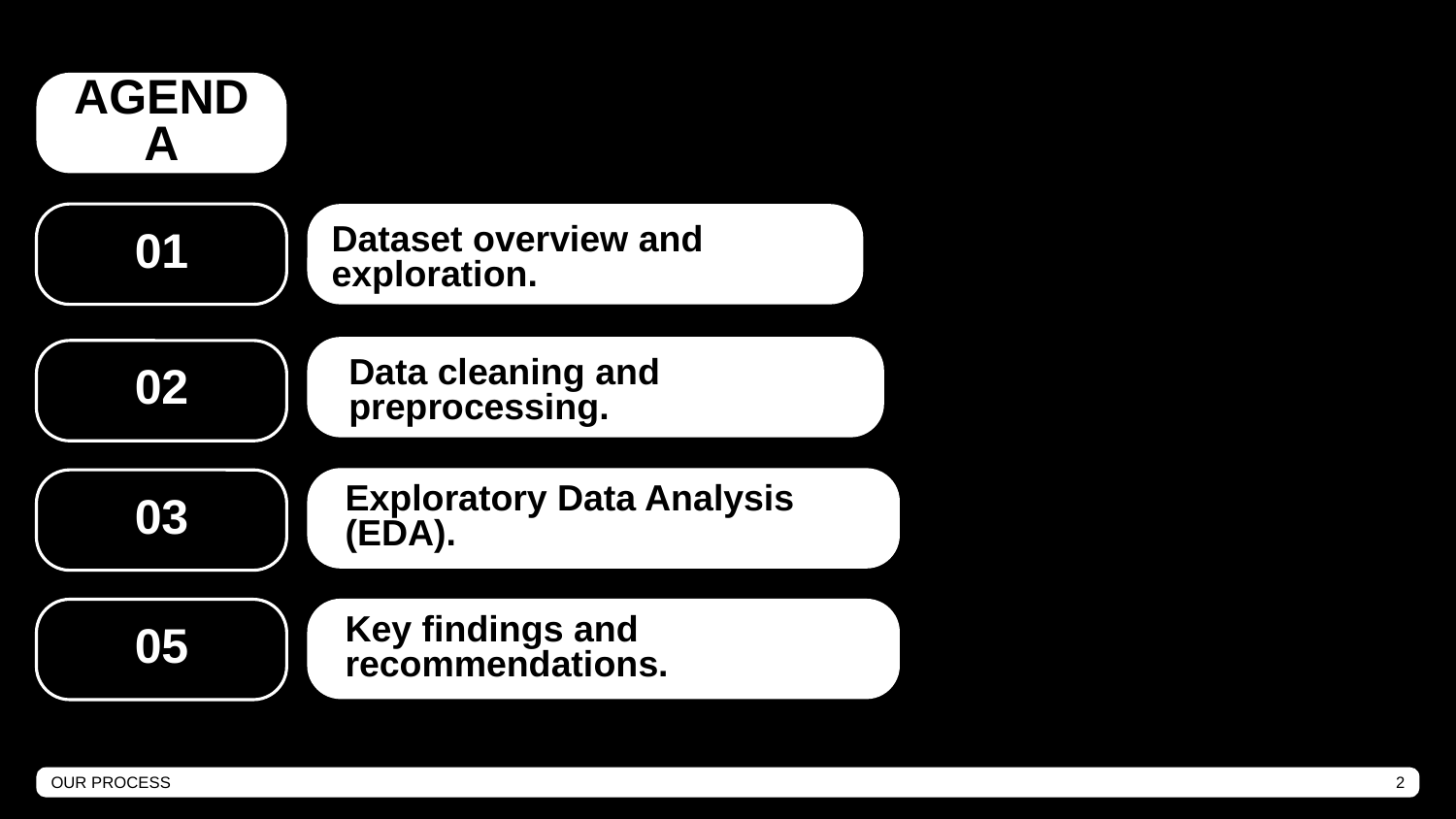

AGENDA
01

Dataset overview and exploration.

Data cleaning and preprocessing.

02
Exploratory Data Analysis (EDA).
03
Key findings and recommendations.
05
OUR PROCESS